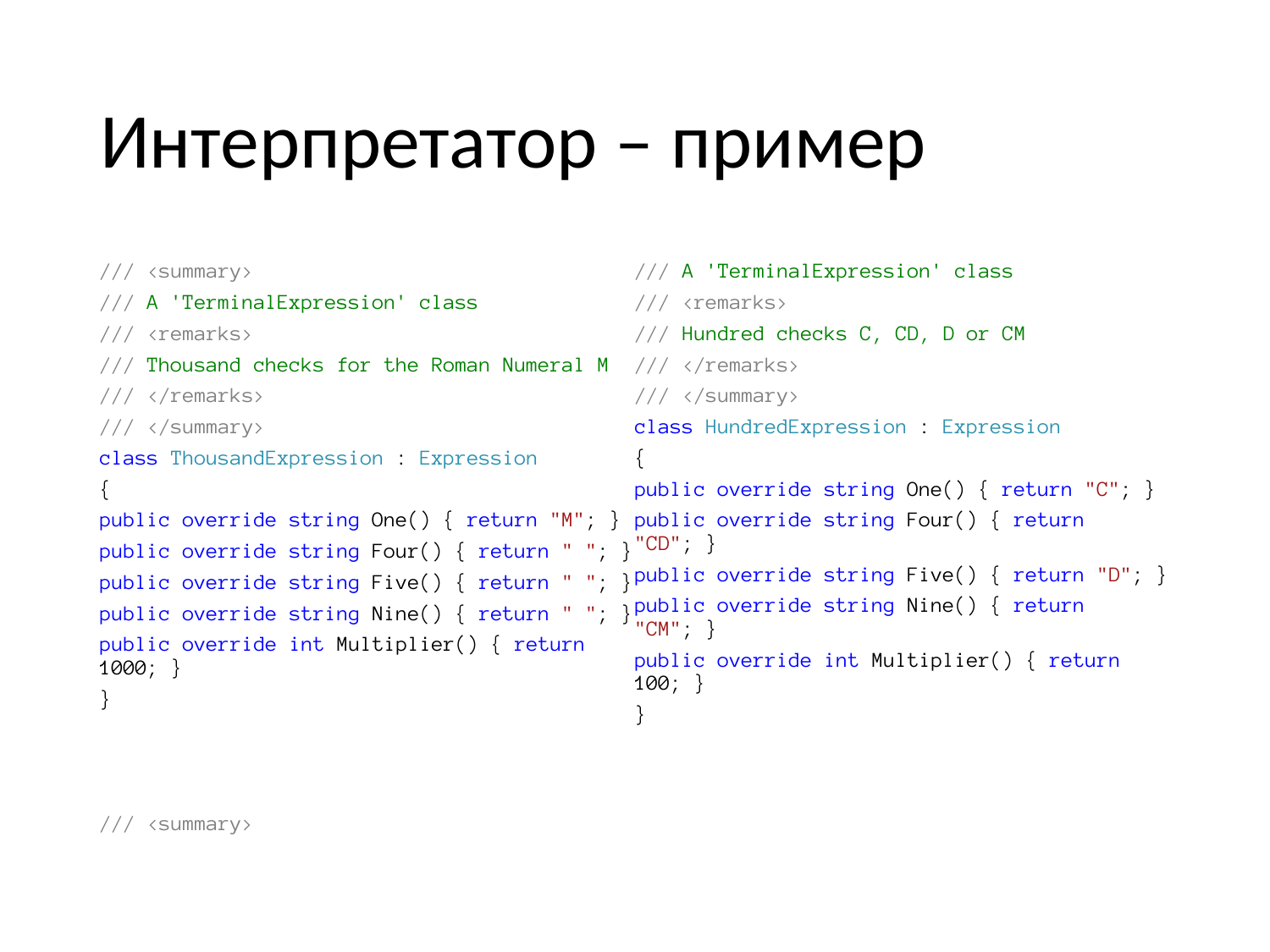

# Интерпретатор – пример
/// <summary>
/// A 'TerminalExpression' class
/// <remarks>
/// Thousand checks for the Roman Numeral M
/// </remarks>
/// </summary>
class ThousandExpression : Expression
{
public override string One() { return "M"; }
public override string Four() { return " "; }
public override string Five() { return " "; }
public override string Nine() { return " "; }
public override int Multiplier() { return 1000; }
}

/// <summary>
/// A 'TerminalExpression' class
/// <remarks>
/// Hundred checks C, CD, D or CM
/// </remarks>
/// </summary>
class HundredExpression : Expression
{
public override string One() { return "C"; }
public override string Four() { return "CD"; }
public override string Five() { return "D"; }
public override string Nine() { return "CM"; }
public override int Multiplier() { return 100; }
}